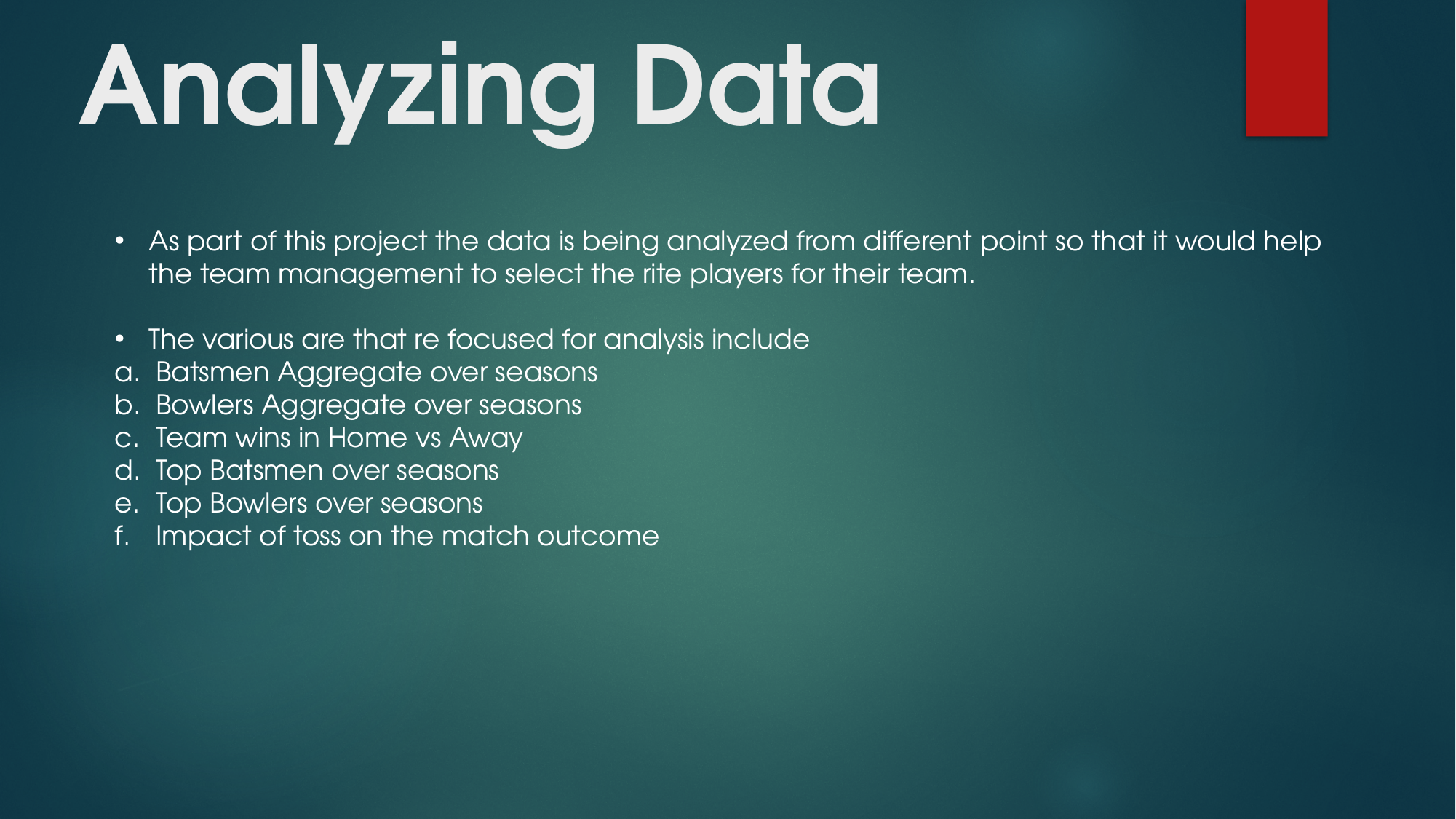

# Analyzing Data
As part of this project the data is being analyzed from different point so that it would help the team management to select the rite players for their team.

The various are that re focused for analysis include
Batsmen Aggregate over seasons
Bowlers Aggregate over seasons
Team wins in Home vs Away
Top Batsmen over seasons
Top Bowlers over seasons
Impact of toss on the match outcome